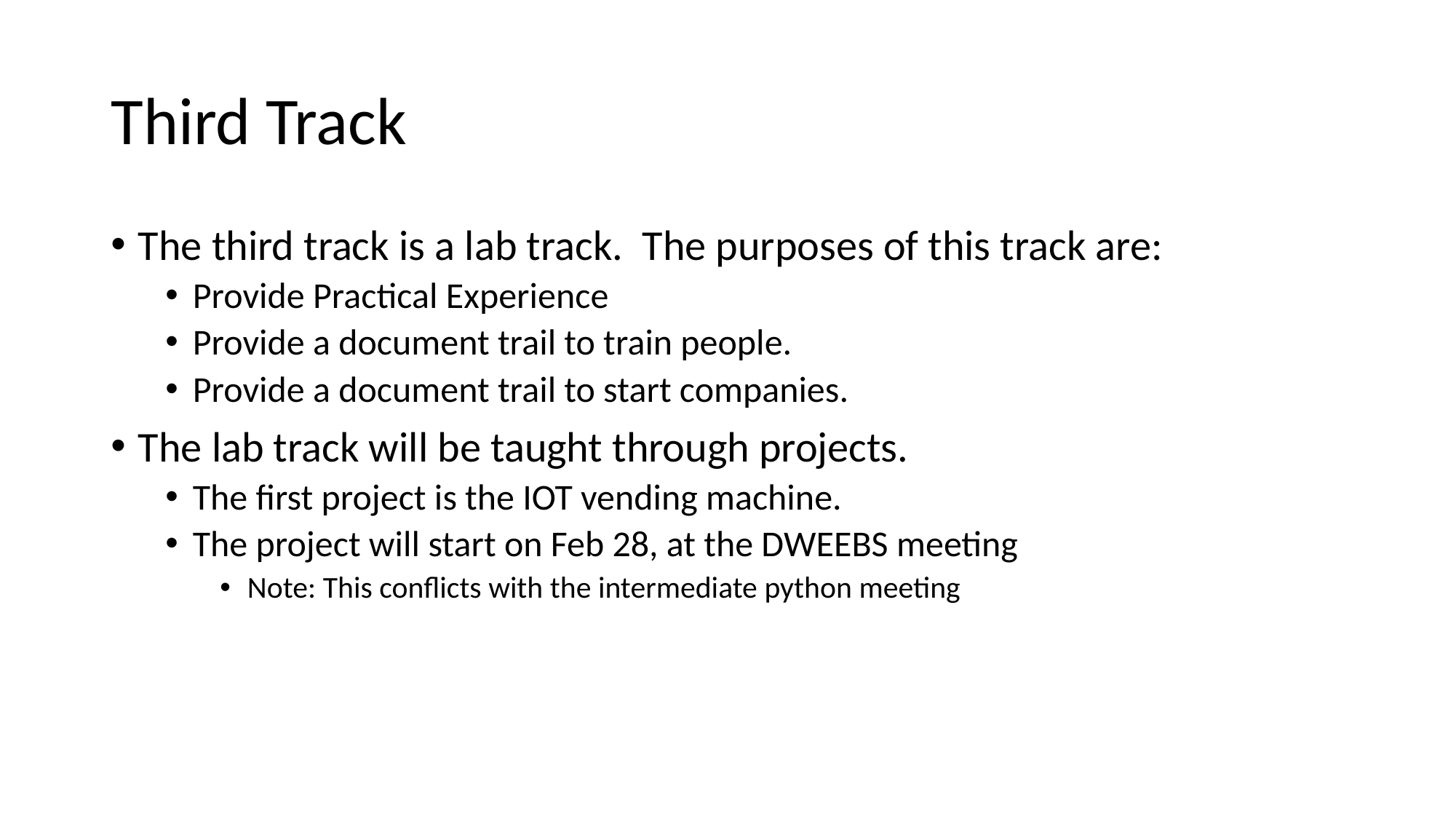

# Third Track
The third track is a lab track.  The purposes of this track are:
Provide Practical Experience
Provide a document trail to train people.
Provide a document trail to start companies.
The lab track will be taught through projects.
The first project is the IOT vending machine.
The project will start on Feb 28, at the DWEEBS meeting
Note: This conflicts with the intermediate python meeting